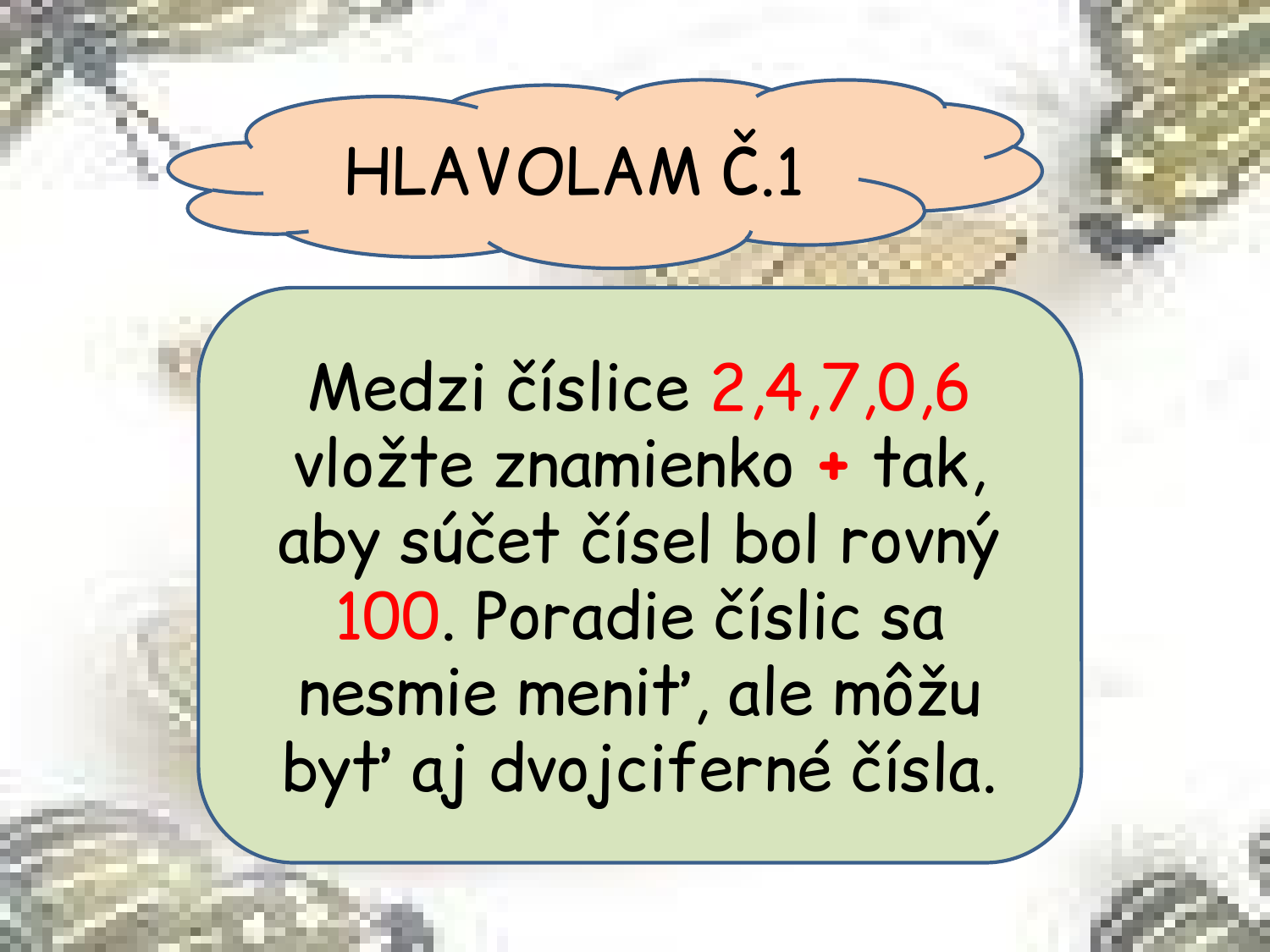

HLAVOLAM Č.1
Medzi číslice 2,4,7,0,6 vložte znamienko + tak, aby súčet čísel bol rovný 100. Poradie číslic sa nesmie meniť, ale môžu byť aj dvojciferné čísla.
#